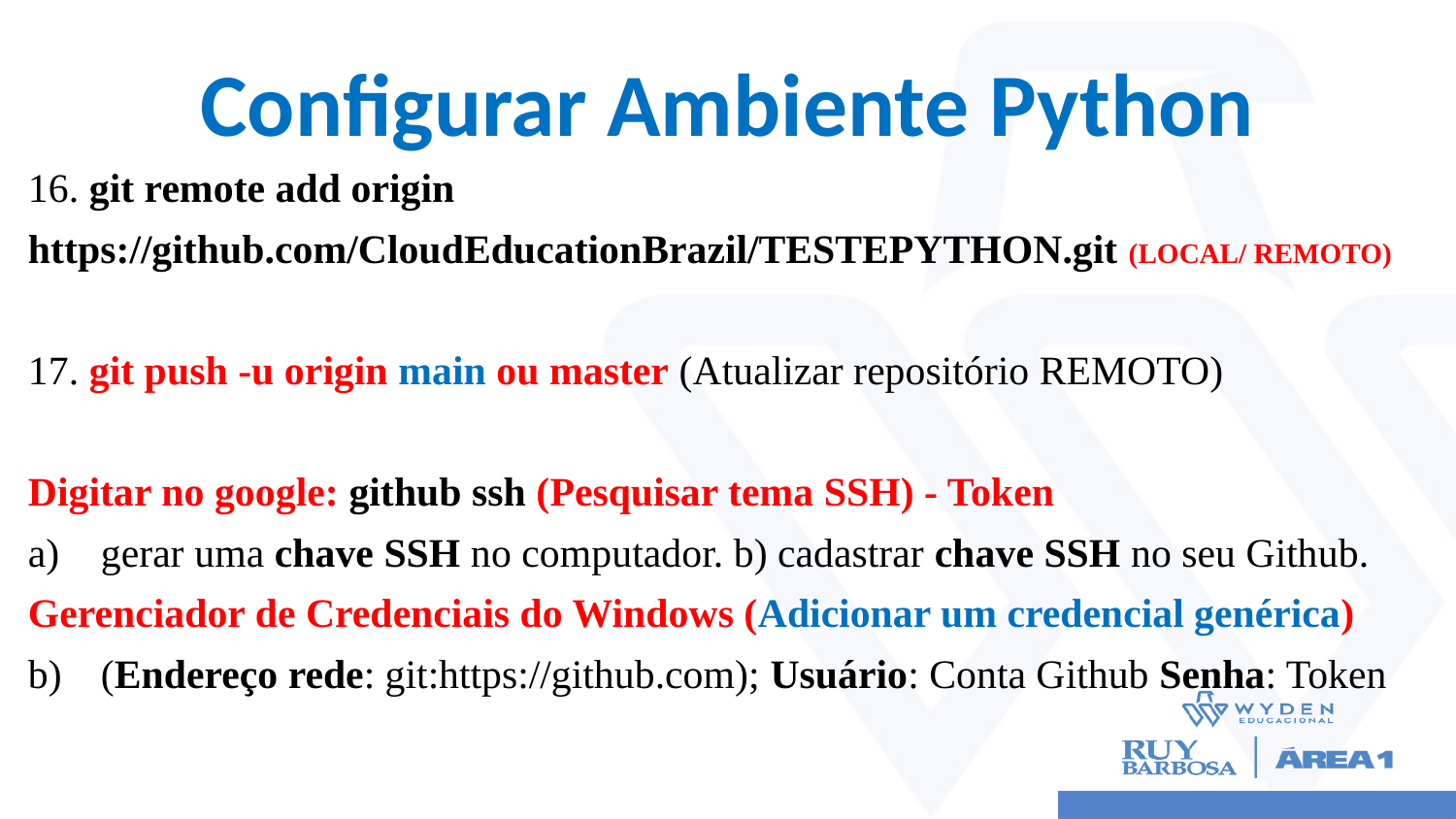

# Configurar Ambiente Python
16. git remote add origin
https://github.com/CloudEducationBrazil/TESTEPYTHON.git (LOCAL/ REMOTO)

17. git push -u origin main ou master (Atualizar repositório REMOTO)

Digitar no google: github ssh (Pesquisar tema SSH) - Token
gerar uma chave SSH no computador. b) cadastrar chave SSH no seu Github.
Gerenciador de Credenciais do Windows (Adicionar um credencial genérica)
(Endereço rede: git:https://github.com); Usuário: Conta Github Senha: Token